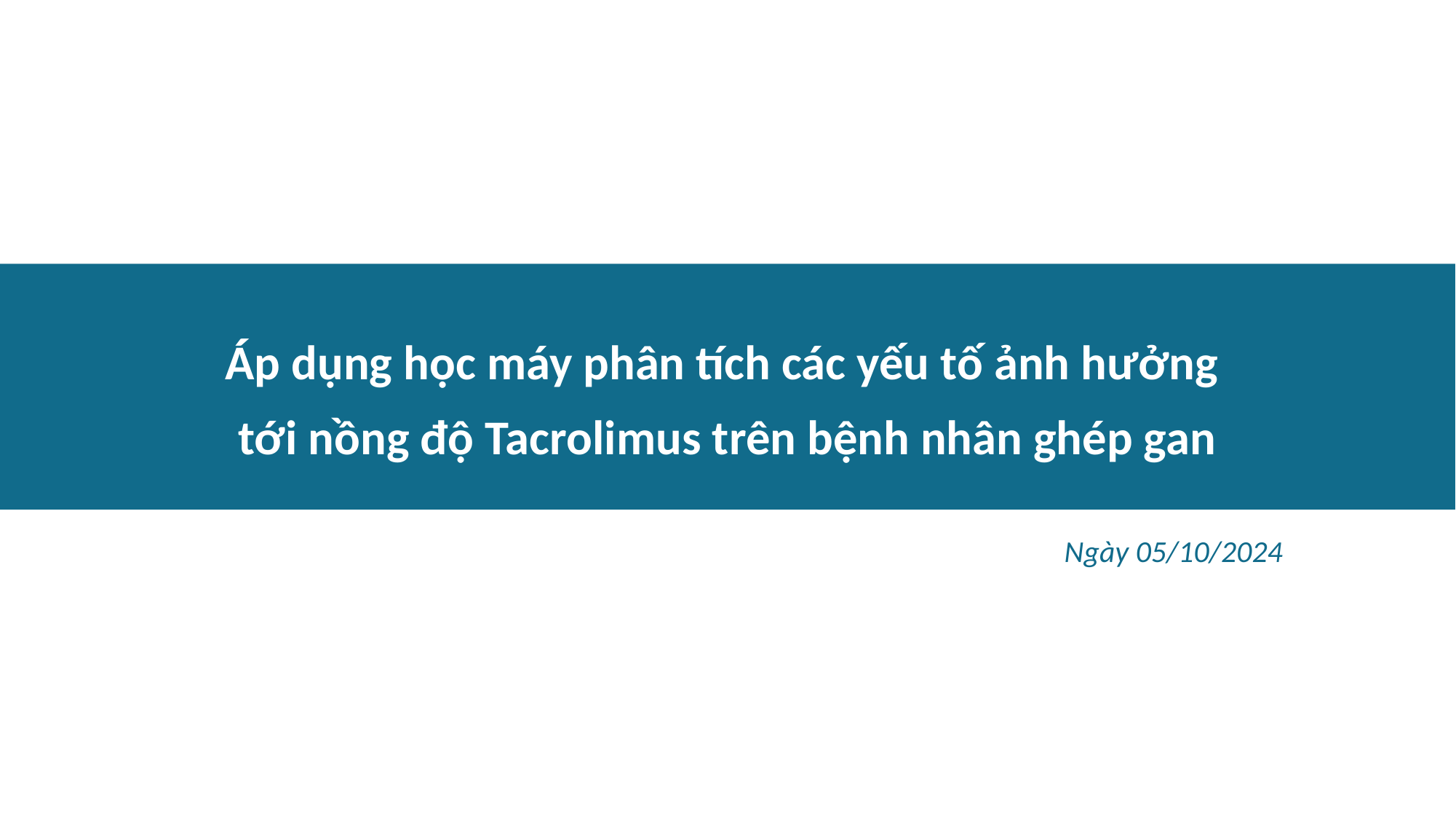

Áp dụng học máy phân tích các yếu tố ảnh hưởng
tới nồng độ Tacrolimus trên bệnh nhân ghép gan
Ngày 05/10/2024